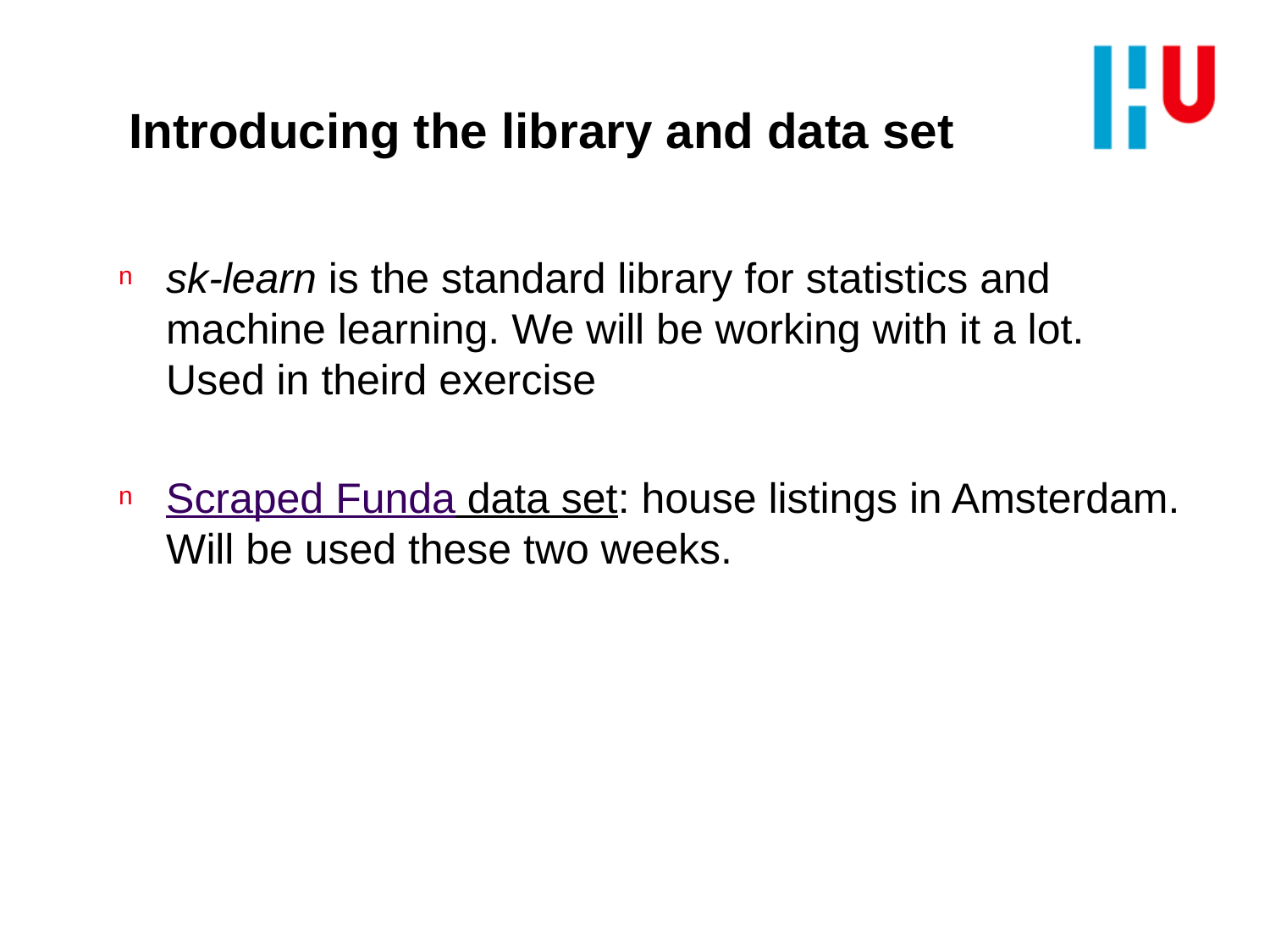

# Introducing the library and data set
sk-learn is the standard library for statistics and machine learning. We will be working with it a lot. Used in theird exercise

Scraped Funda data set: house listings in Amsterdam. Will be used these two weeks.